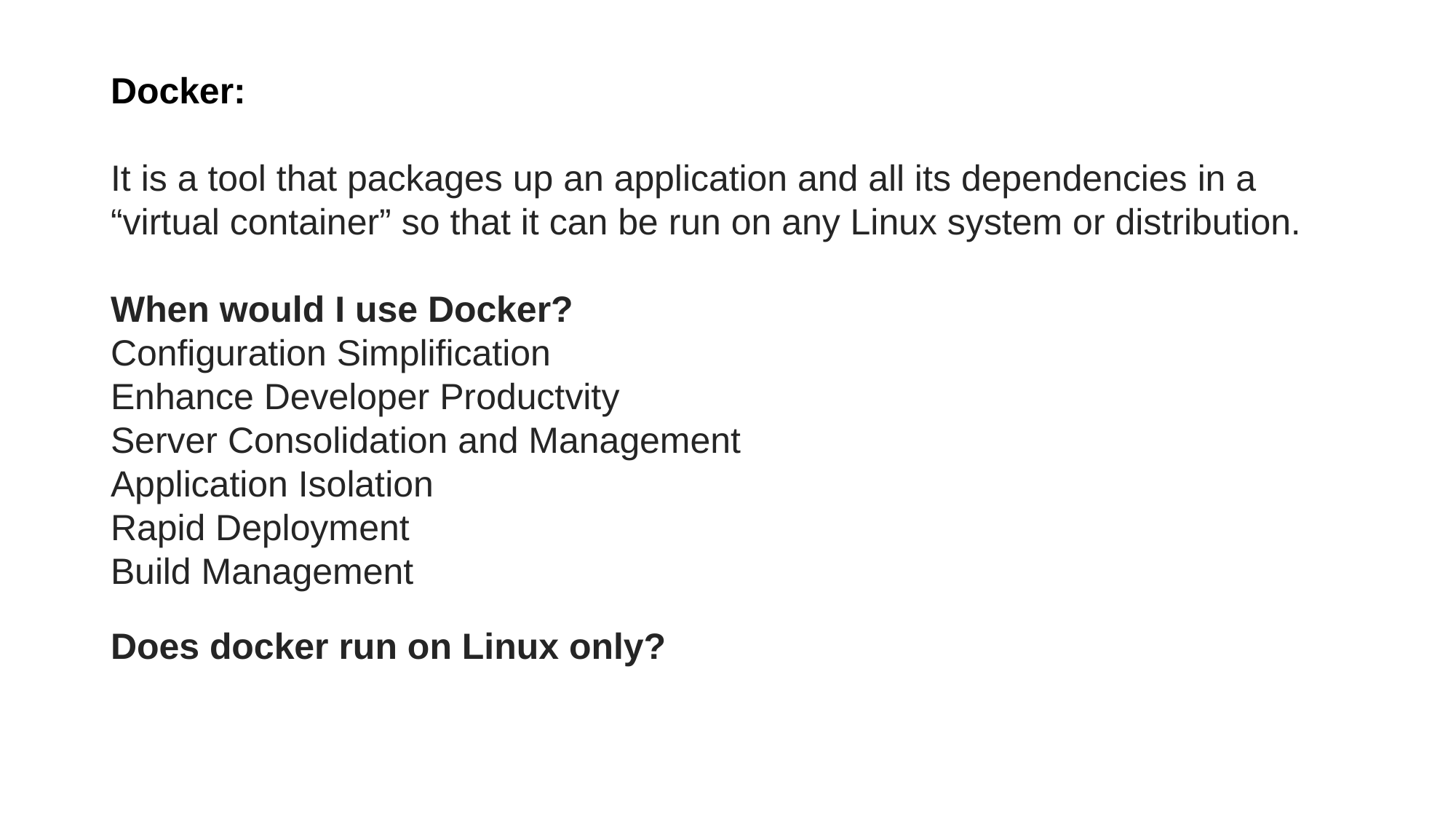

Docker:

It is a tool that packages up an application and all its dependencies in a “virtual container” so that it can be run on any Linux system or distribution.

When would I use Docker?
Configuration Simplification
Enhance Developer Productvity
Server Consolidation and Management
Application Isolation
Rapid Deployment
Build Management

Does docker run on Linux only?